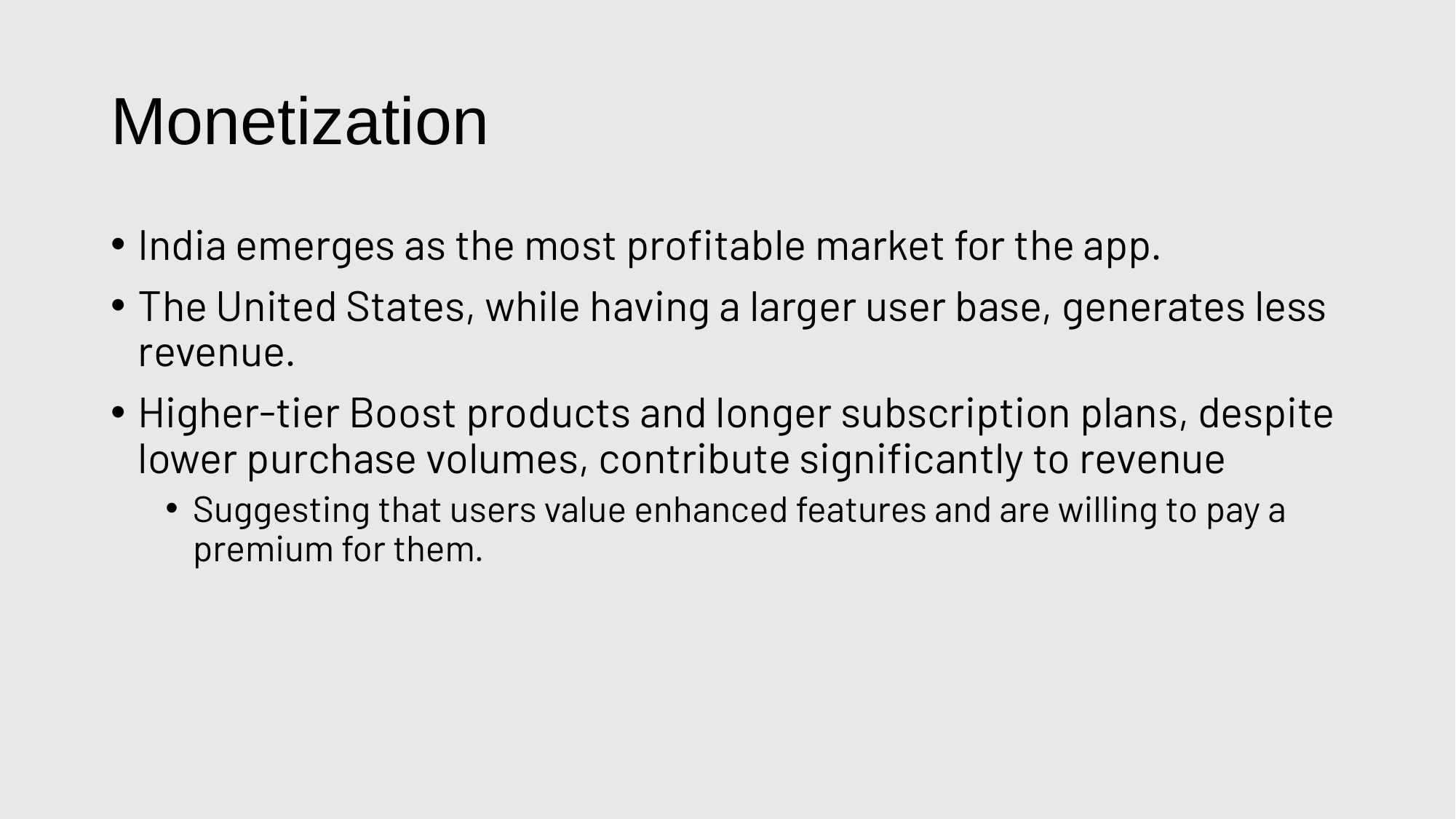

# Monetization
India emerges as the most profitable market for the app.
The United States, while having a larger user base, generates less revenue.
Higher-tier Boost products and longer subscription plans, despite lower purchase volumes, contribute significantly to revenue
Suggesting that users value enhanced features and are willing to pay a premium for them.